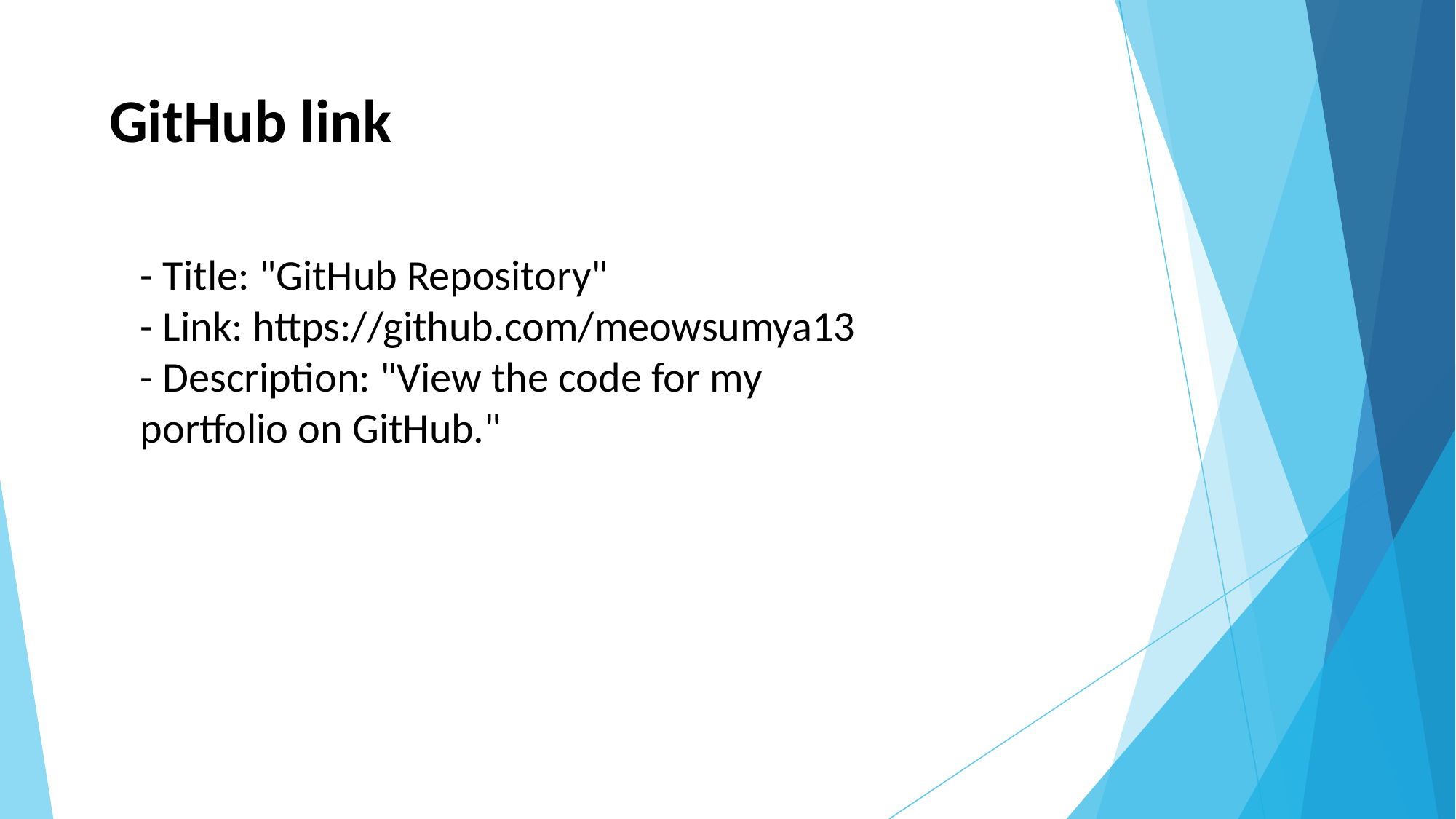

GitHub link
- Title: "GitHub Repository"
- Link: https://github.com/meowsumya13
- Description: "View the code for my portfolio on GitHub."